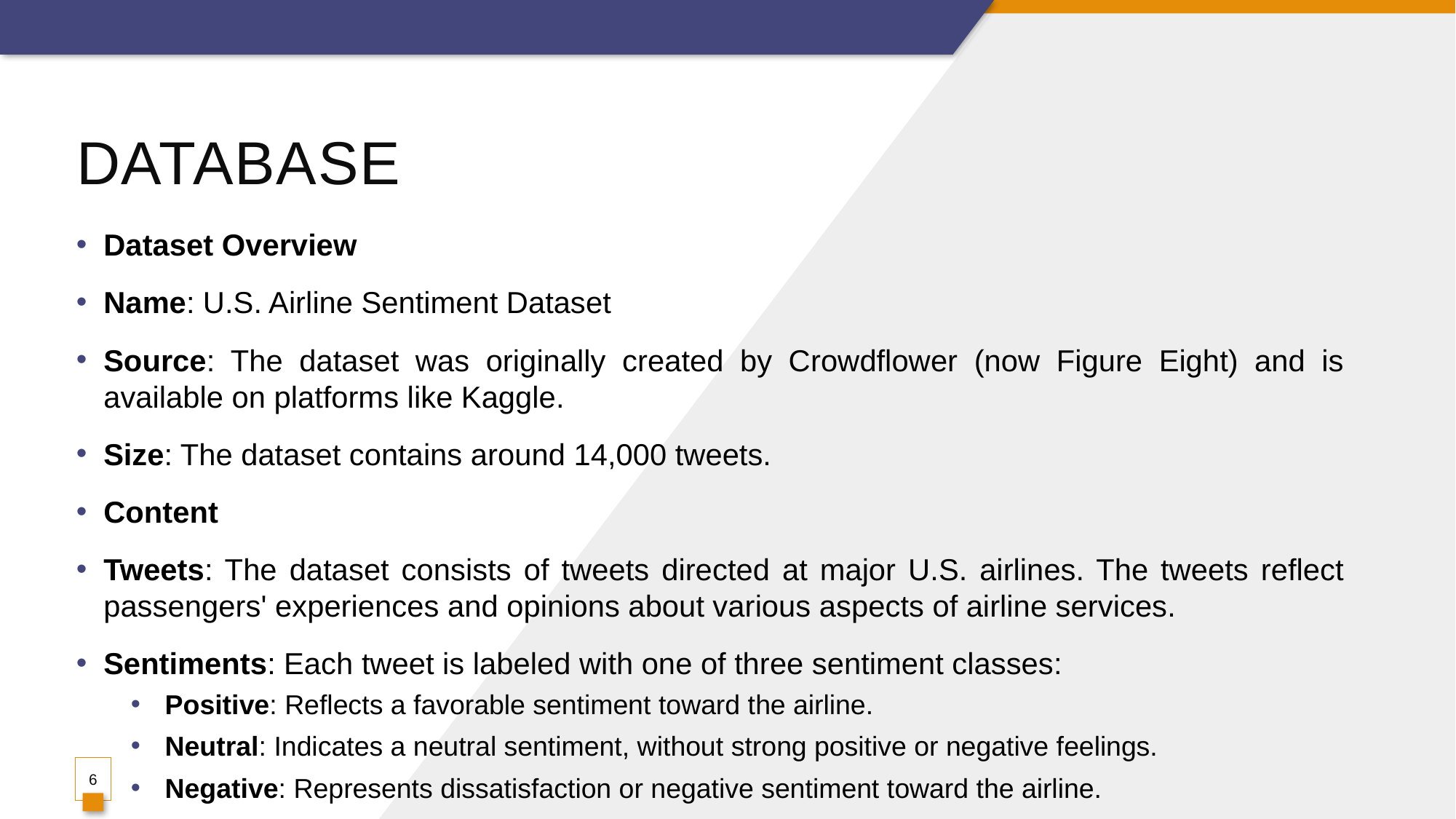

# database
Dataset Overview
Name: U.S. Airline Sentiment Dataset
Source: The dataset was originally created by Crowdflower (now Figure Eight) and is available on platforms like Kaggle.
Size: The dataset contains around 14,000 tweets.
Content
Tweets: The dataset consists of tweets directed at major U.S. airlines. The tweets reflect passengers' experiences and opinions about various aspects of airline services.
Sentiments: Each tweet is labeled with one of three sentiment classes:
Positive: Reflects a favorable sentiment toward the airline.
Neutral: Indicates a neutral sentiment, without strong positive or negative feelings.
Negative: Represents dissatisfaction or negative sentiment toward the airline.
6